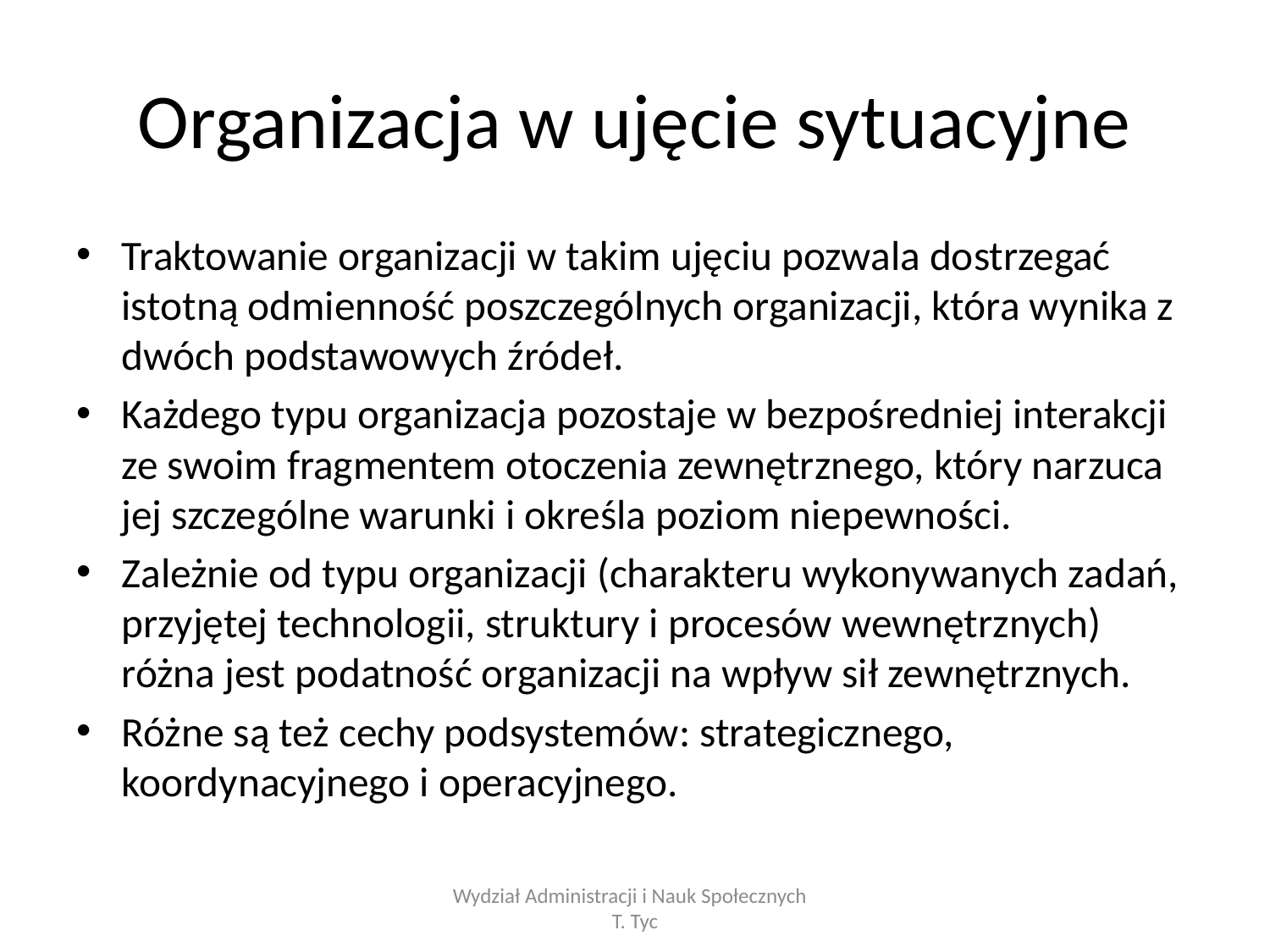

# Organizacja w ujęcie sytuacyjne
Traktowanie organizacji w takim ujęciu pozwala dostrzegać istotną odmienność poszczególnych organizacji, która wynika z dwóch podstawowych źródeł.
Każdego typu organizacja pozostaje w bezpośredniej interakcji ze swoim fragmentem otoczenia zewnętrznego, który narzuca jej szczególne warunki i określa poziom niepewności.
Zależnie od typu organizacji (charakteru wykonywanych zadań, przyjętej technologii, struktury i procesów wewnętrznych) różna jest podatność organizacji na wpływ sił zewnętrznych.
Różne są też cechy podsystemów: strategicznego, koordynacyjnego i operacyjnego.
Wydział Administracji i Nauk Społecznych   T. Tyc